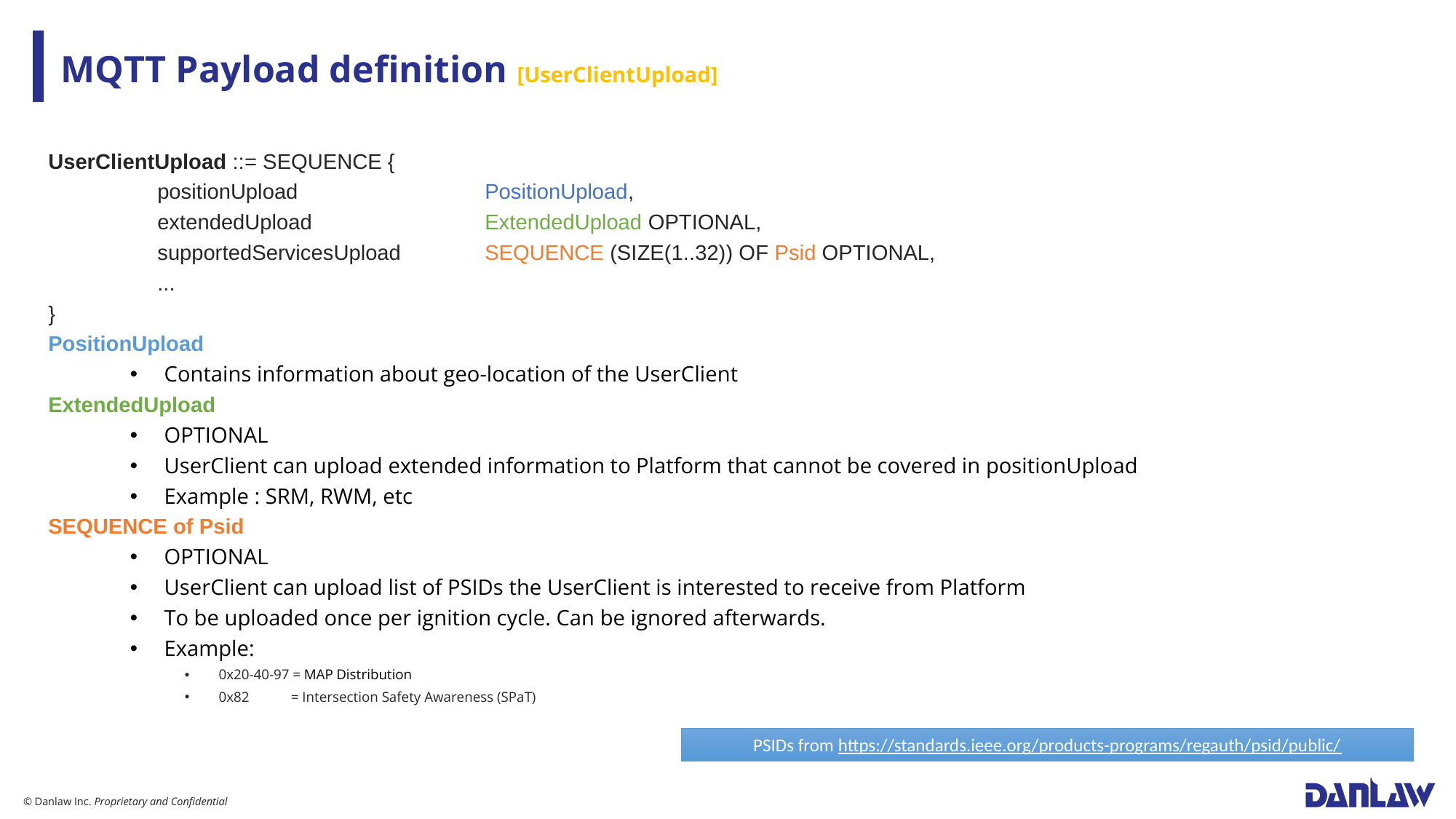

# MQTT Payload definition [UserClientUpload]
UserClientUpload ::= SEQUENCE {
	positionUpload		PositionUpload,
	extendedUpload		ExtendedUpload OPTIONAL,
	supportedServicesUpload	SEQUENCE (SIZE(1..32)) OF Psid OPTIONAL,
	...
}
PositionUpload
Contains information about geo-location of the UserClient
ExtendedUpload
OPTIONAL
UserClient can upload extended information to Platform that cannot be covered in positionUpload
Example : SRM, RWM, etc
SEQUENCE of Psid
OPTIONAL
UserClient can upload list of PSIDs the UserClient is interested to receive from Platform
To be uploaded once per ignition cycle. Can be ignored afterwards.
Example:
0x20-40-97 = MAP Distribution
0x82            = Intersection Safety Awareness (SPaT)

PSIDs from https://standards.ieee.org/products-programs/regauth/psid/public/